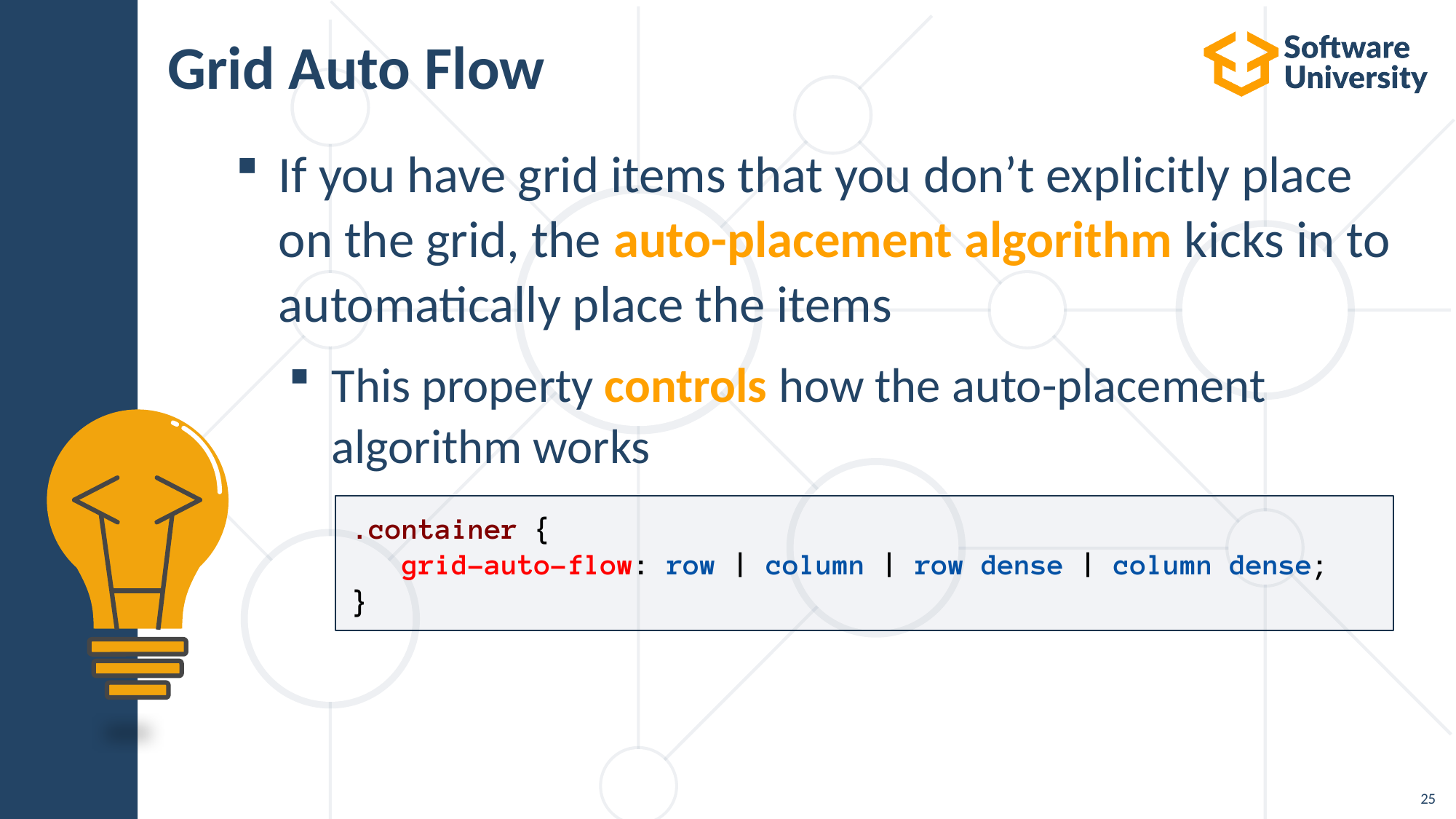

# Grid Auto Flow
If you have grid items that you don’t explicitly place on the grid, the auto-placement algorithm kicks in to automatically place the items
This property controls how the auto-placement algorithm works
.container {
   grid-auto-flow: row | column | row dense | column dense;
}
25